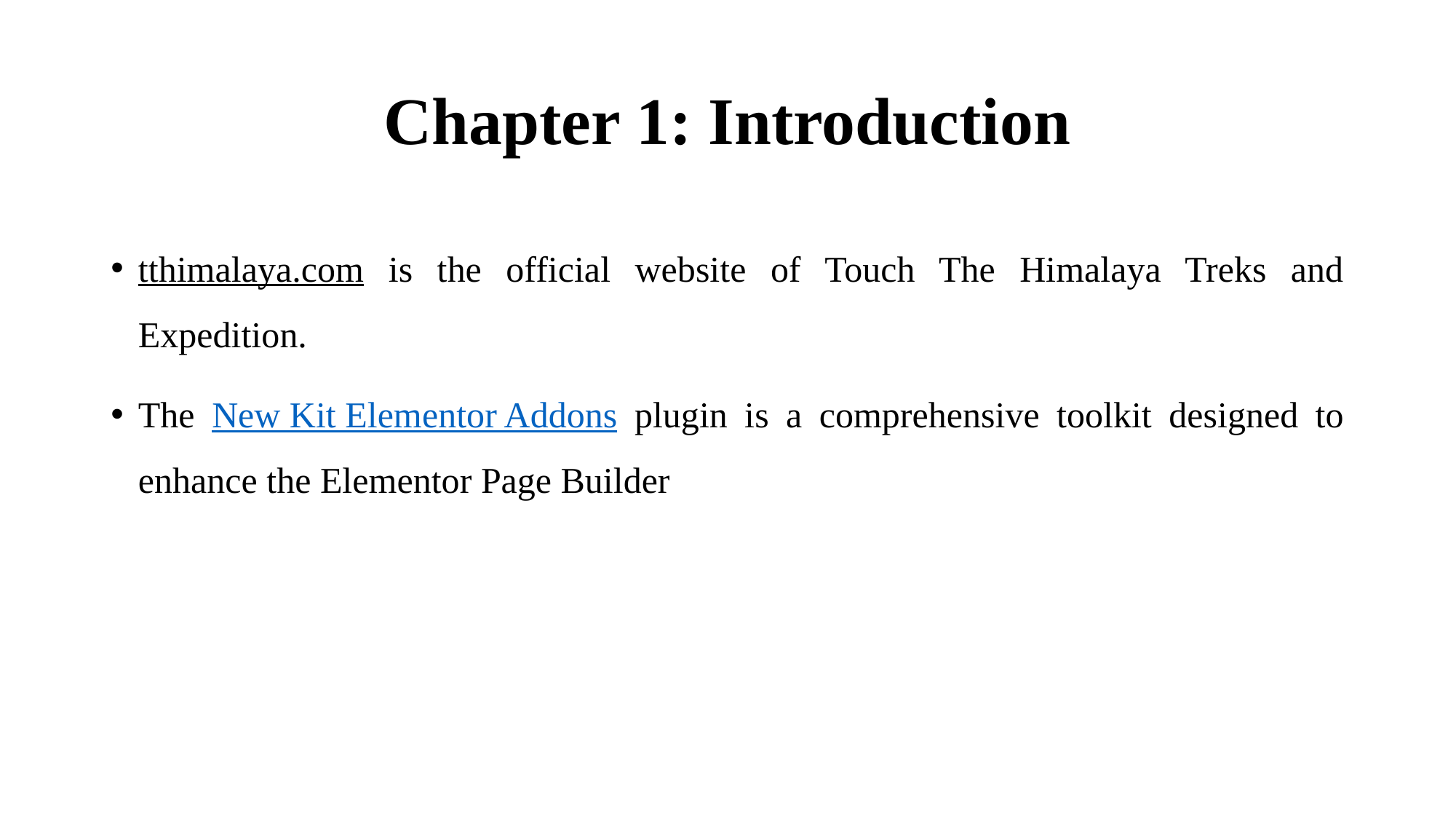

# Chapter 1: Introduction
tthimalaya.com is the official website of Touch The Himalaya Treks and Expedition.
The New Kit Elementor Addons plugin is a comprehensive toolkit designed to enhance the Elementor Page Builder